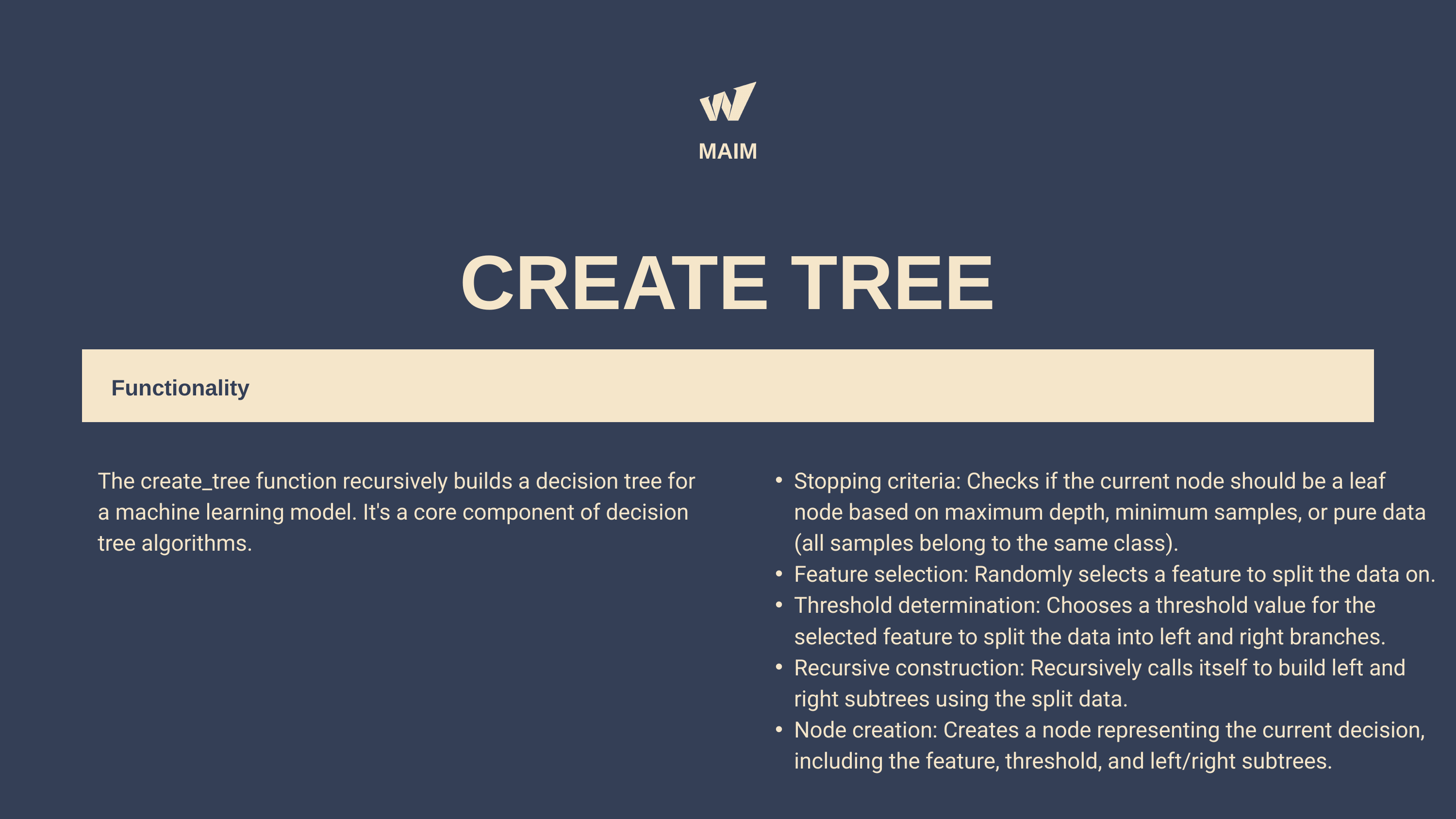

MAIM
CREATE TREE

Functionality
The create_tree function recursively builds a decision tree for a machine learning model. It's a core component of decision tree algorithms.
Stopping criteria: Checks if the current node should be a leaf node based on maximum depth, minimum samples, or pure data (all samples belong to the same class).
Feature selection: Randomly selects a feature to split the data on.
Threshold determination: Chooses a threshold value for the selected feature to split the data into left and right branches.
Recursive construction: Recursively calls itself to build left and right subtrees using the split data.
Node creation: Creates a node representing the current decision, including the feature, threshold, and left/right subtrees.